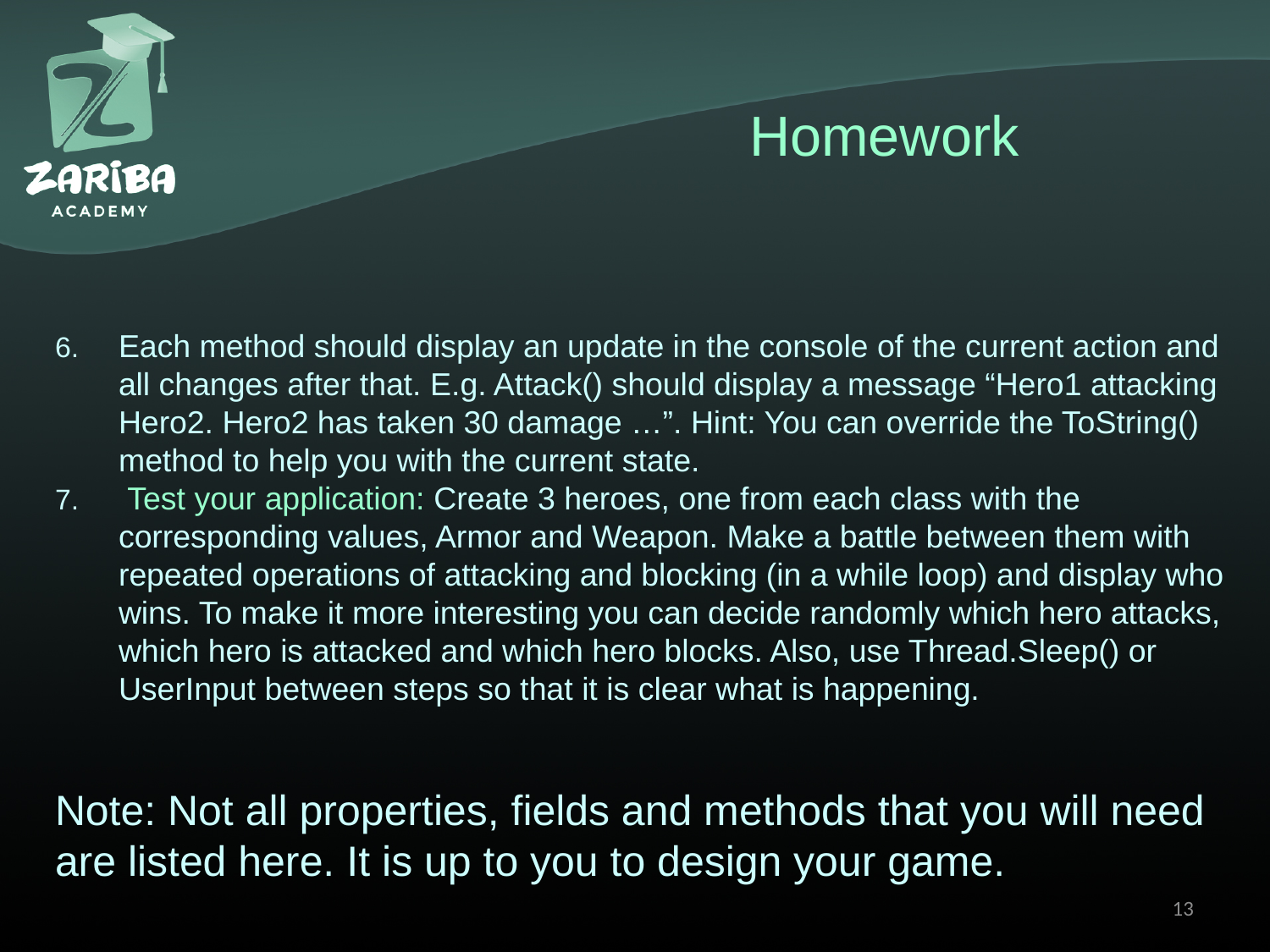

# Homework
Each method should display an update in the console of the current action and all changes after that. E.g. Attack() should display a message “Hero1 attacking Hero2. Hero2 has taken 30 damage …”. Hint: You can override the ToString() method to help you with the current state.
 Test your application: Create 3 heroes, one from each class with the corresponding values, Armor and Weapon. Make a battle between them with repeated operations of attacking and blocking (in a while loop) and display who wins. To make it more interesting you can decide randomly which hero attacks, which hero is attacked and which hero blocks. Also, use Thread.Sleep() or UserInput between steps so that it is clear what is happening.

Note: Not all properties, fields and methods that you will need are listed here. It is up to you to design your game.
13